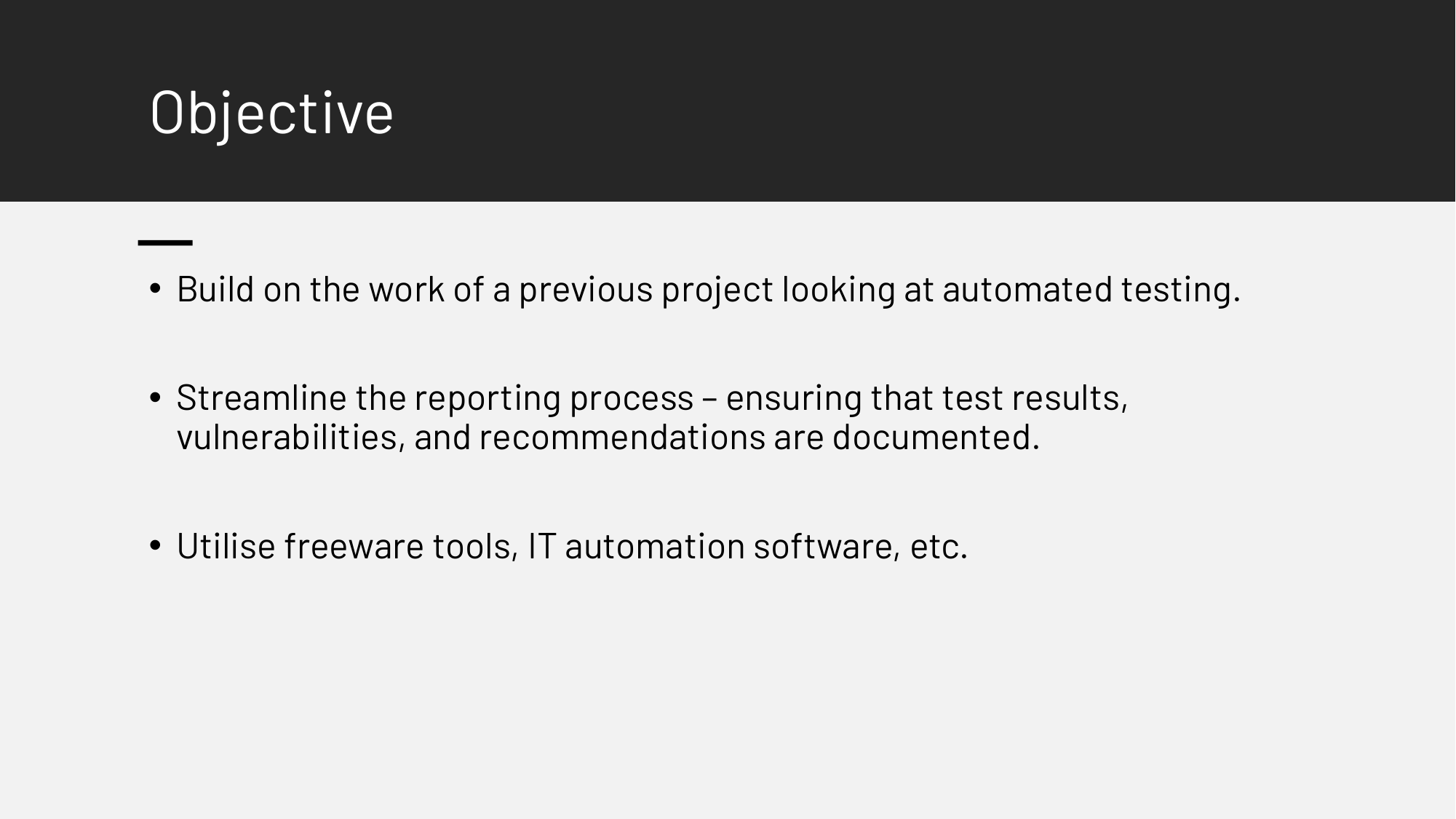

# Objective

Build on the work of a previous project looking at automated testing.

Streamline the reporting process – ensuring that test results, vulnerabilities, and recommendations are documented.

Utilise freeware tools, IT automation software, etc.